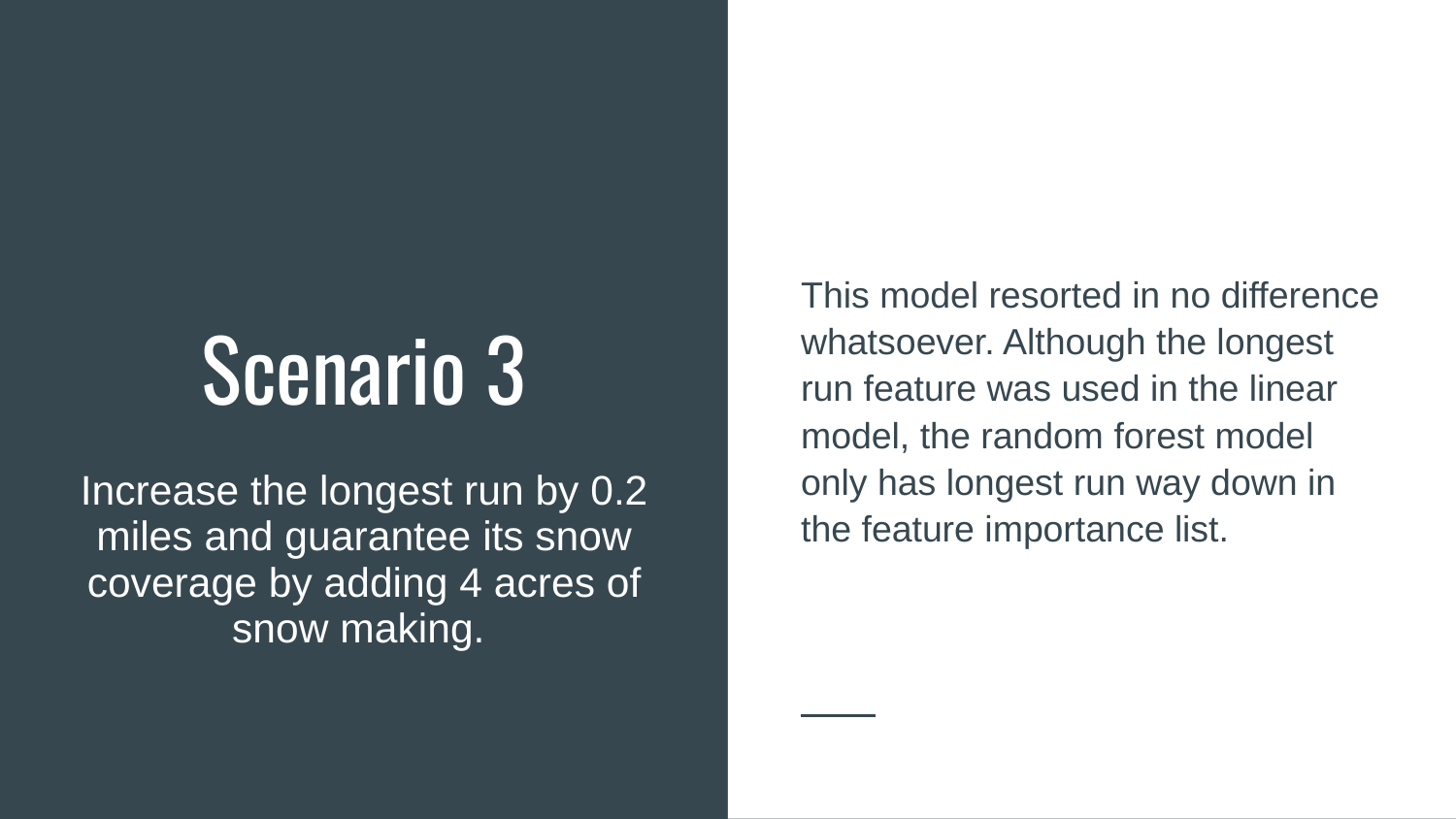

This model resorted in no difference whatsoever. Although the longest run feature was used in the linear model, the random forest model only has longest run way down in the feature importance list.
# Scenario 3
Increase the longest run by 0.2 miles and guarantee its snow coverage by adding 4 acres of snow making.